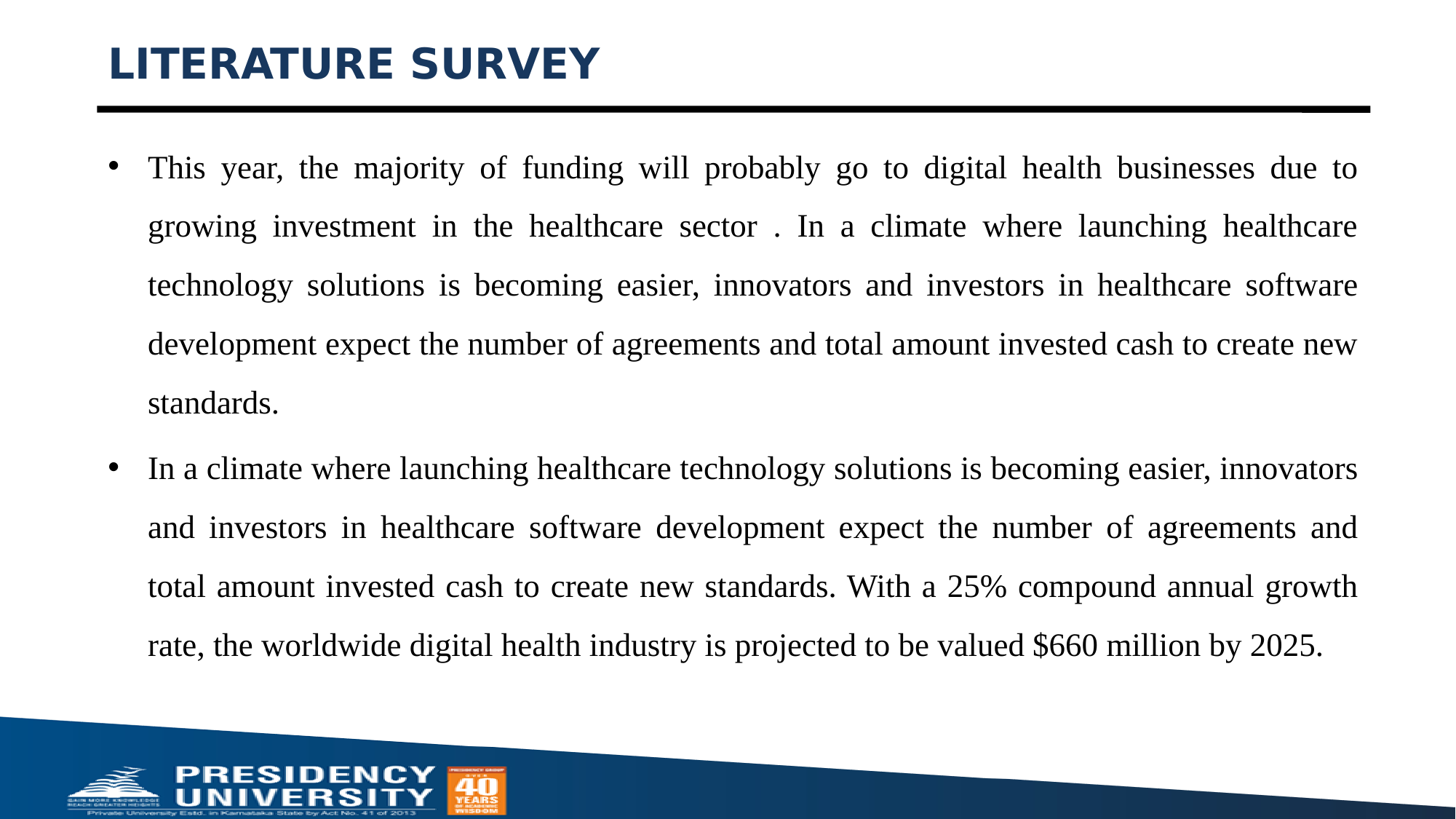

# LITERATURE SURVEY
This year, the majority of funding will probably go to digital health businesses due to growing investment in the healthcare sector . In a climate where launching healthcare technology solutions is becoming easier, innovators and investors in healthcare software development expect the number of agreements and total amount invested cash to create new standards.
In a climate where launching healthcare technology solutions is becoming easier, innovators and investors in healthcare software development expect the number of agreements and total amount invested cash to create new standards. With a 25% compound annual growth rate, the worldwide digital health industry is projected to be valued $660 million by 2025.